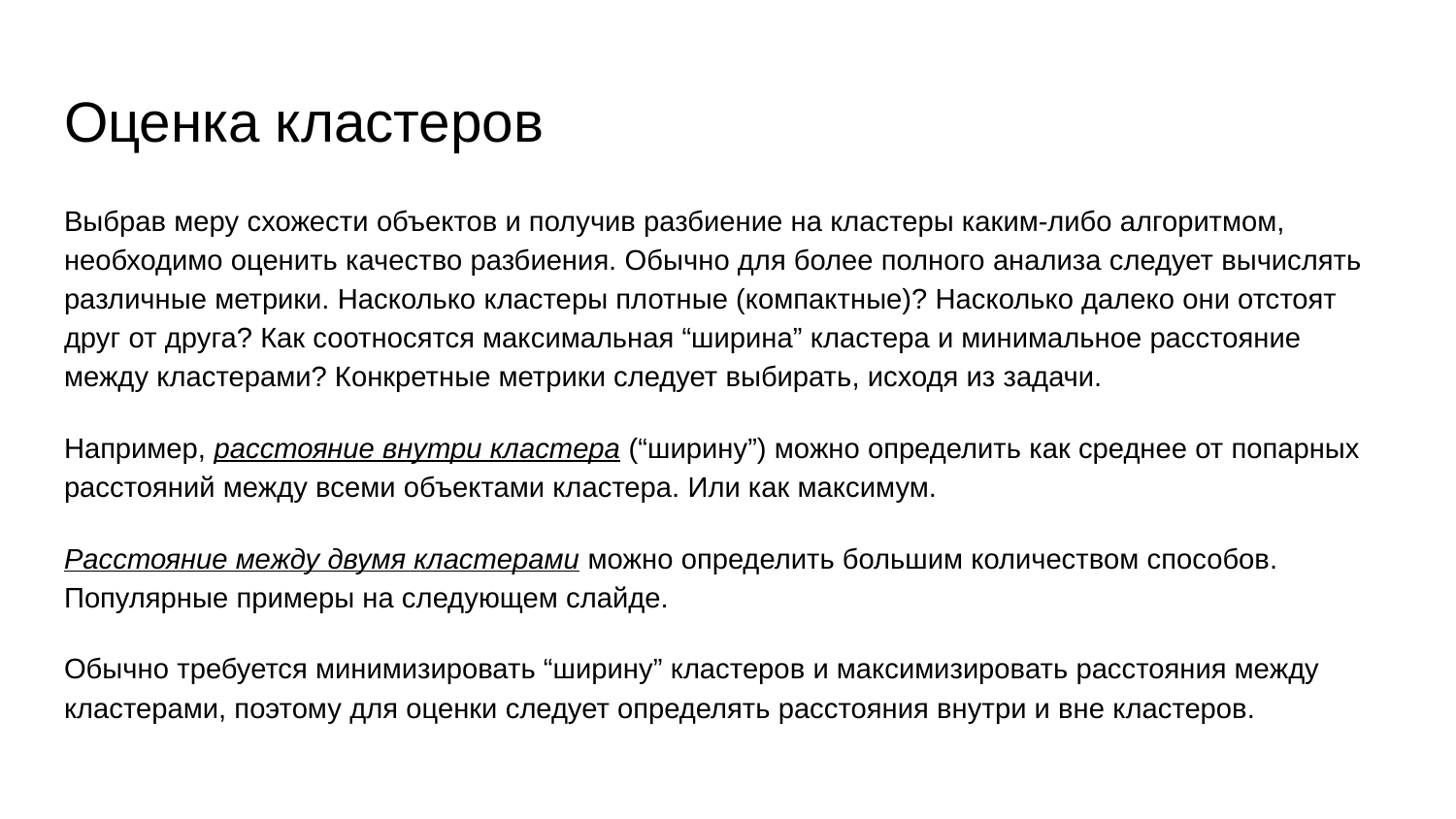

# Оценка кластеров
Выбрав меру схожести объектов и получив разбиение на кластеры каким-либо алгоритмом, необходимо оценить качество разбиения. Обычно для более полного анализа следует вычислять различные метрики. Насколько кластеры плотные (компактные)? Насколько далеко они отстоят друг от друга? Как соотносятся максимальная “ширина” кластера и минимальное расстояние между кластерами? Конкретные метрики следует выбирать, исходя из задачи.
Например, расстояние внутри кластера (“ширину”) можно определить как среднее от попарных расстояний между всеми объектами кластера. Или как максимум.
Расстояние между двумя кластерами можно определить большим количеством способов. Популярные примеры на следующем слайде.
Обычно требуется минимизировать “ширину” кластеров и максимизировать расстояния между кластерами, поэтому для оценки следует определять расстояния внутри и вне кластеров.